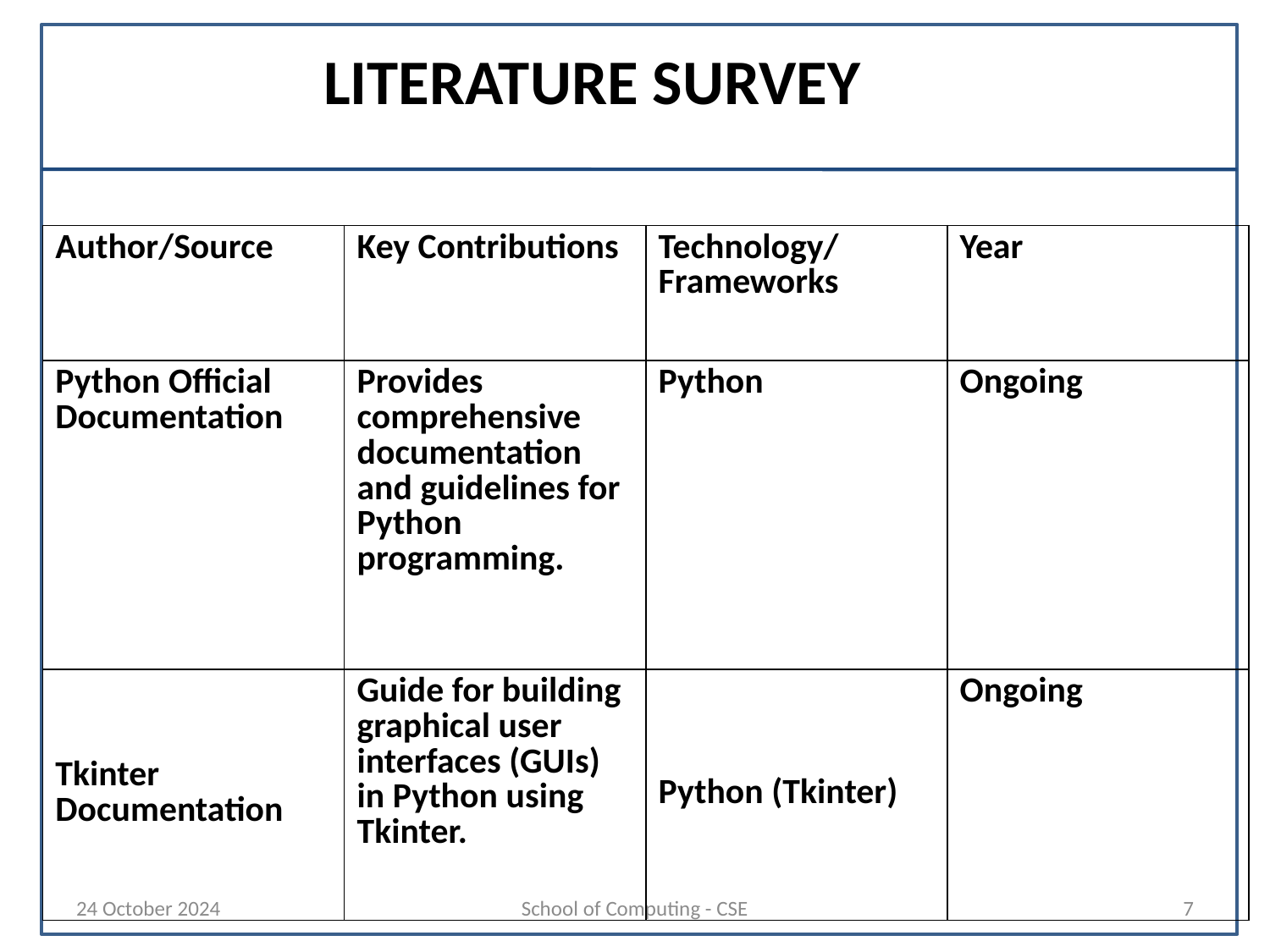

# LITERATURE SURVEY
| Author/Source | Key Contributions | Technology/ Frameworks | Year |
| --- | --- | --- | --- |
| Python Official Documentation | Provides comprehensive documentation and guidelines for Python programming. | Python | Ongoing |
| Tkinter Documentation | Guide for building graphical user interfaces (GUIs) in Python using Tkinter. | Python (Tkinter) | Ongoing |
24 October 2024
School of Computing - CSE
7